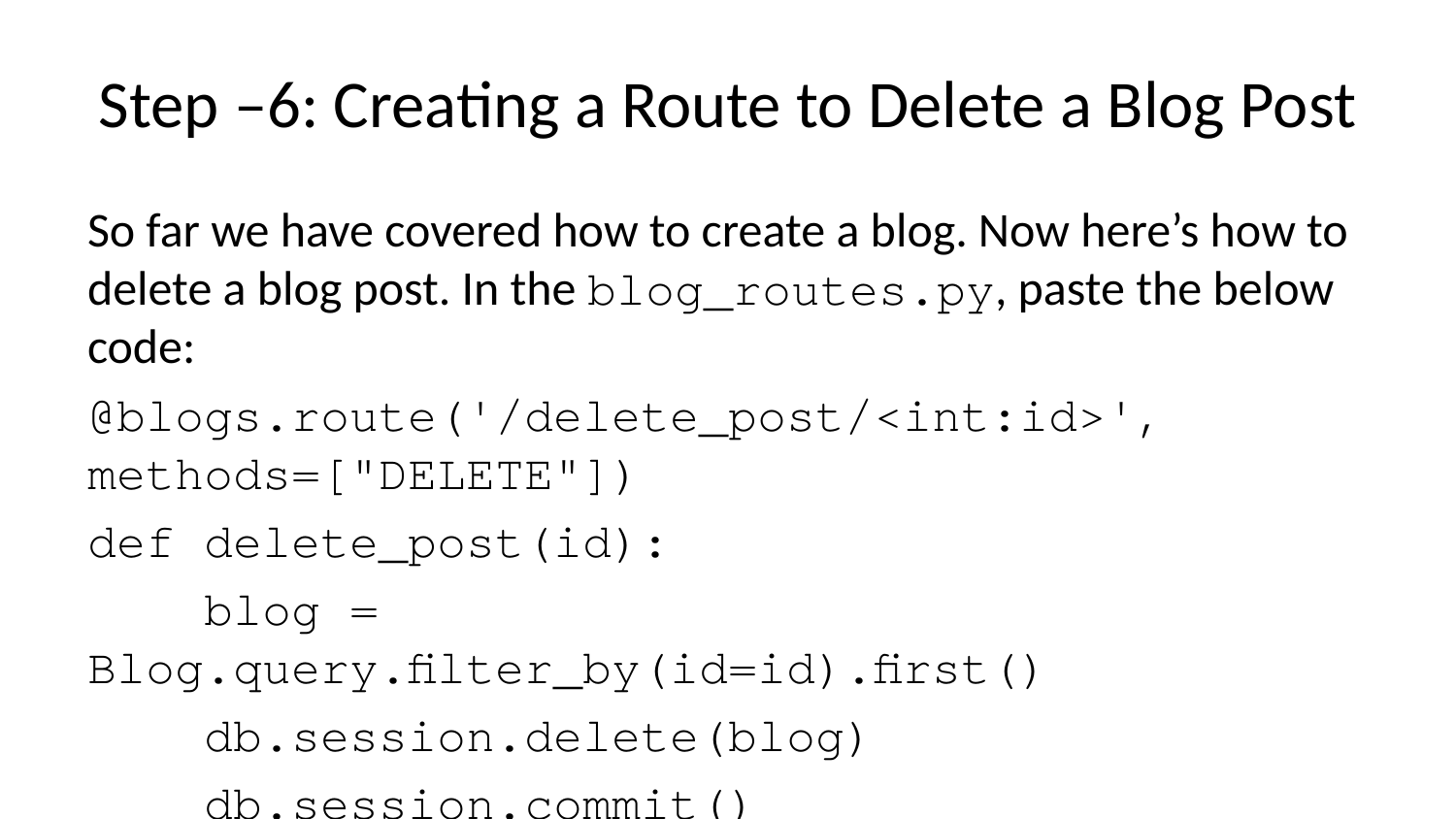

# Step –6: Creating a Route to Delete a Blog Post
So far we have covered how to create a blog. Now here’s how to delete a blog post. In the blog_routes.py, paste the below code:
@blogs.route('/delete_post/<int:id>', methods=["DELETE"])
def delete_post(id):
    blog = Blog.query.filter_by(id=id).first()
    db.session.delete(blog)
    db.session.commit()

    return jsonify("Blog was deleted"),200
Explanation
Here we have defined a route /delete_post, which accepts the id of the blog post and runs the delete query for the associated blog id.